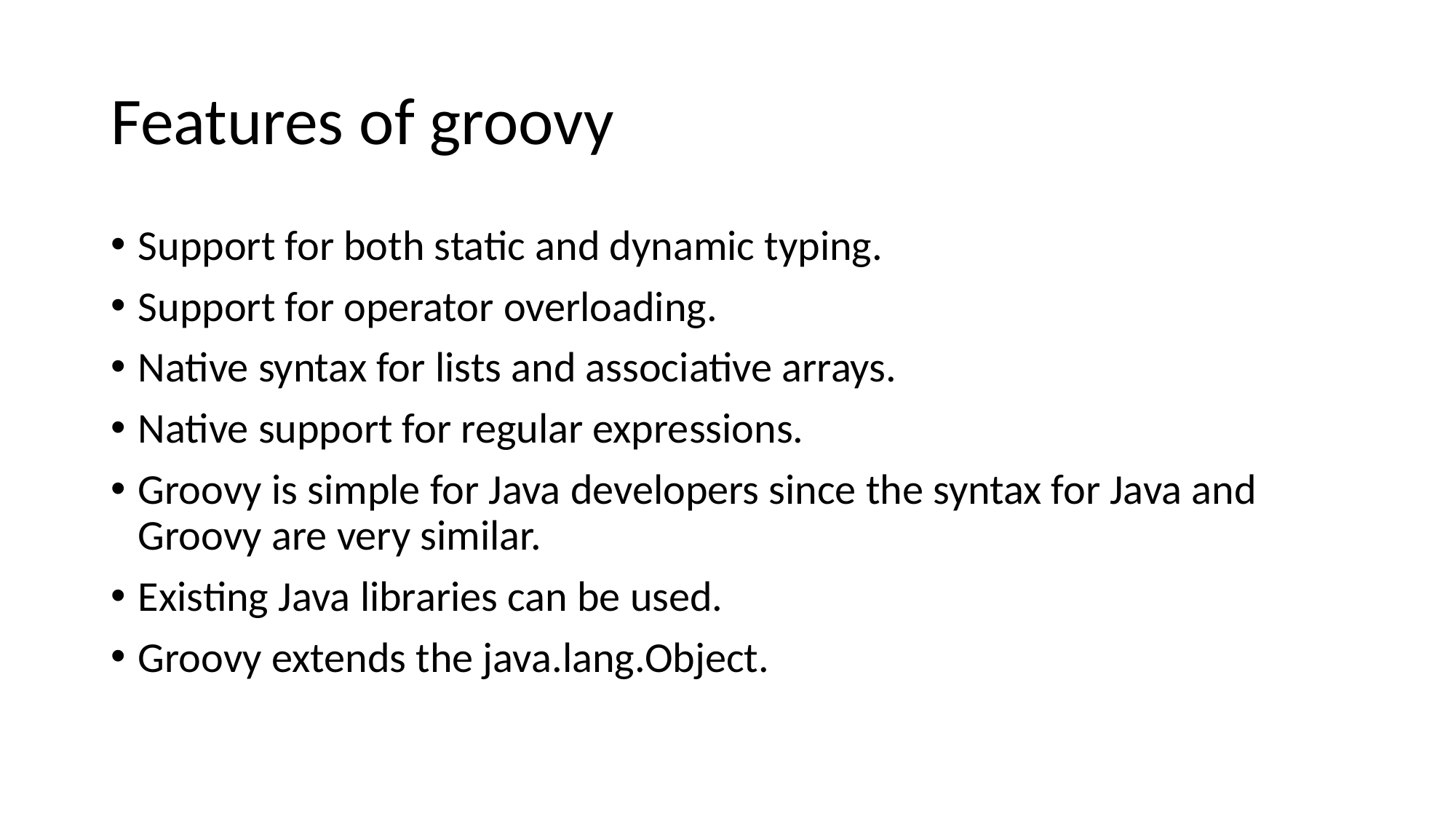

# Features of groovy
Support for both static and dynamic typing.
Support for operator overloading.
Native syntax for lists and associative arrays.
Native support for regular expressions.
Groovy is simple for Java developers since the syntax for Java and Groovy are very similar.
Existing Java libraries can be used.
Groovy extends the java.lang.Object.